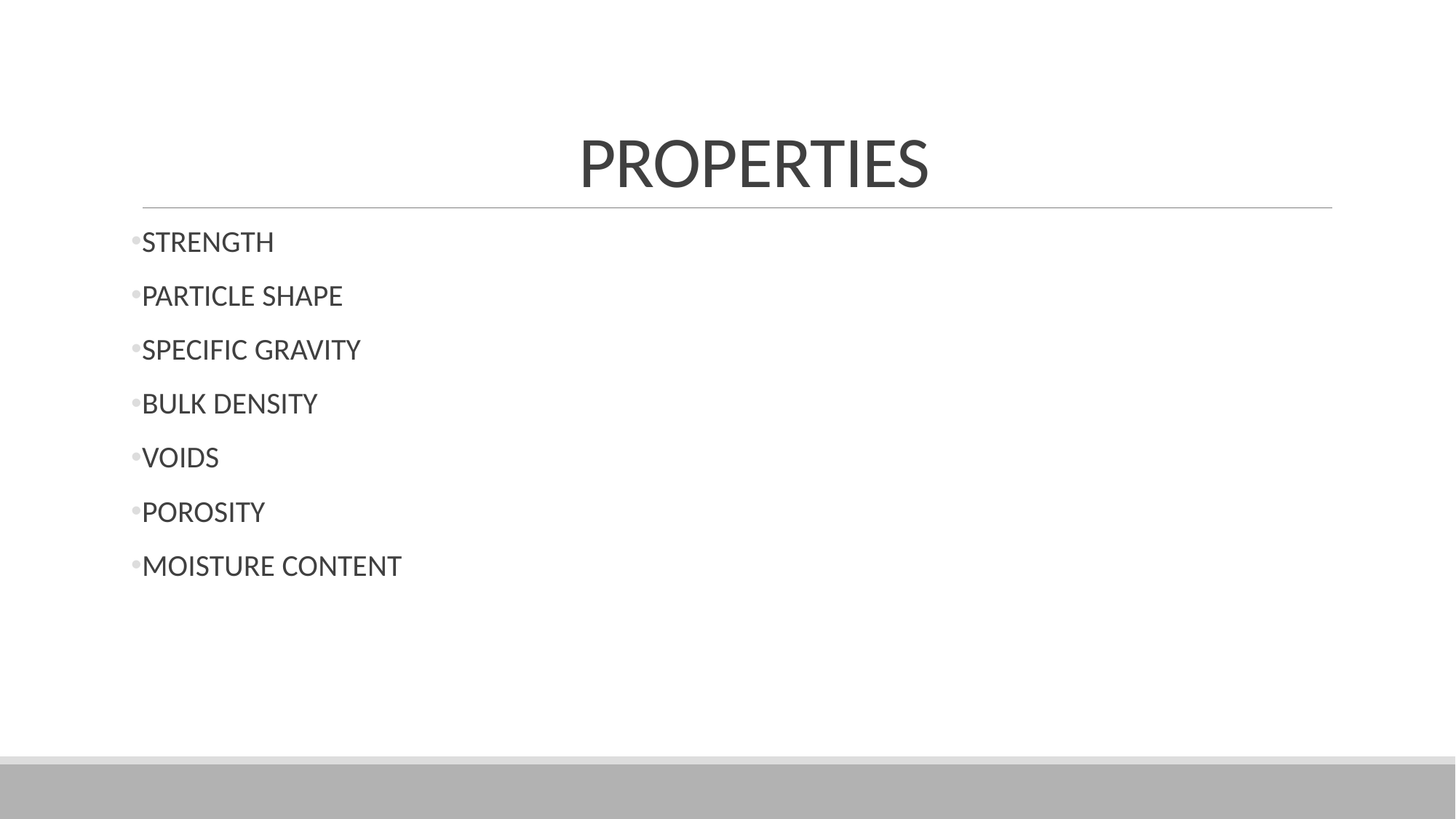

# PROPERTIES
STRENGTH
PARTICLE SHAPE
SPECIFIC GRAVITY
BULK DENSITY
VOIDS
POROSITY
MOISTURE CONTENT